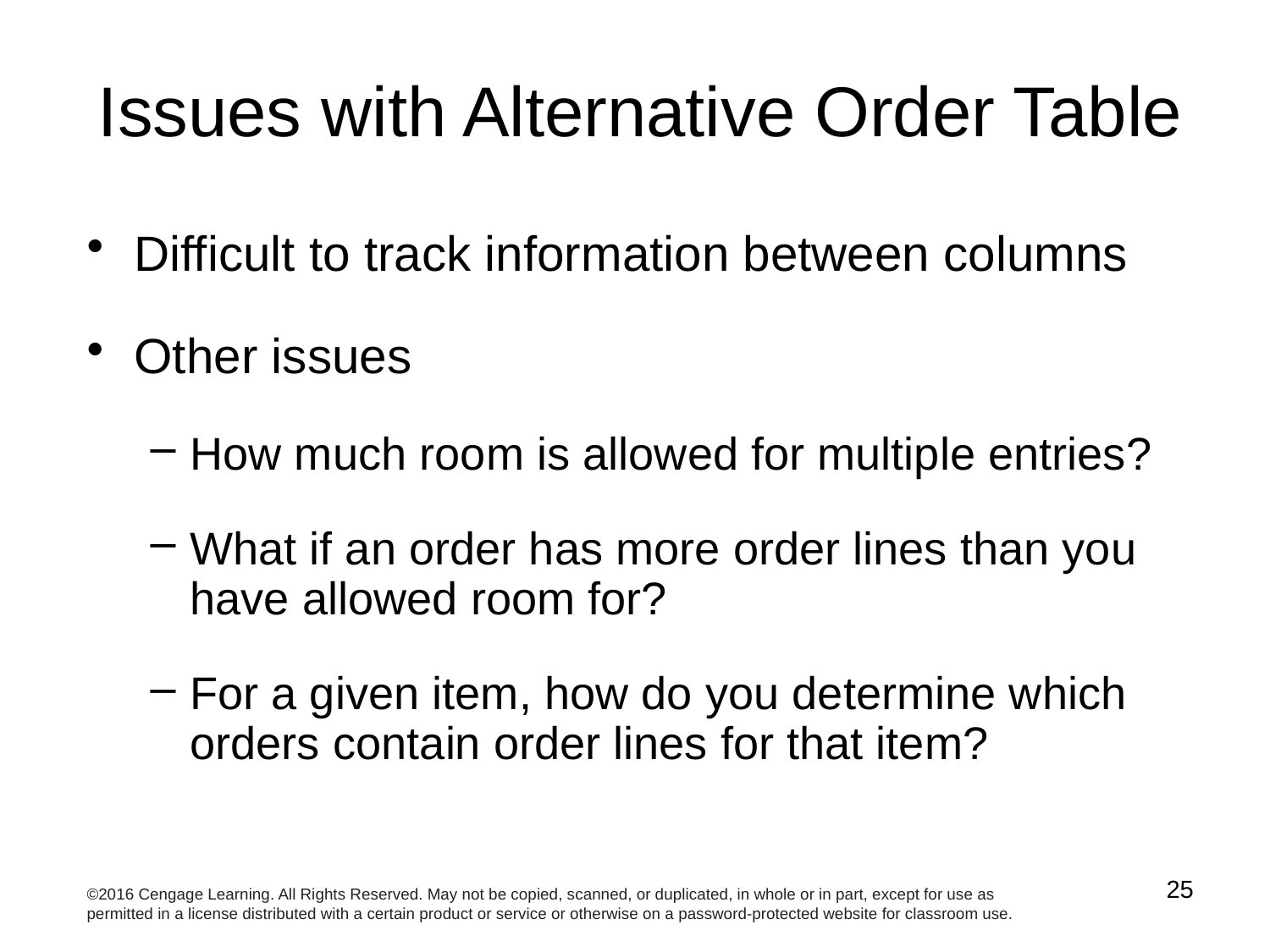

# Issues with Alternative Order Table
Difficult to track information between columns
Other issues
How much room is allowed for multiple entries?
What if an order has more order lines than you have allowed room for?
For a given item, how do you determine which orders contain order lines for that item?
25
©2016 Cengage Learning. All Rights Reserved. May not be copied, scanned, or duplicated, in whole or in part, except for use as permitted in a license distributed with a certain product or service or otherwise on a password-protected website for classroom use.